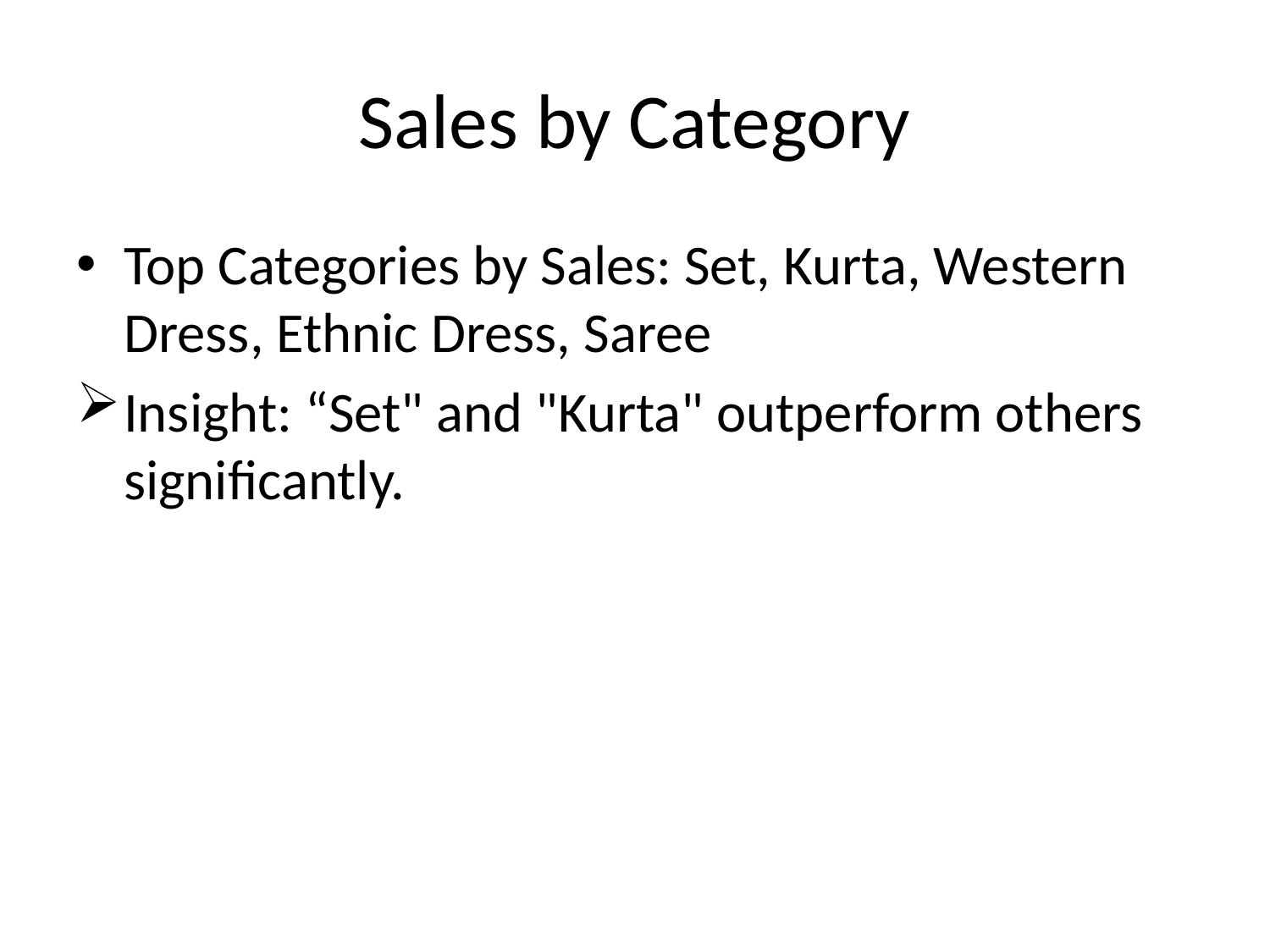

# Sales by Category
Top Categories by Sales: Set, Kurta, Western Dress, Ethnic Dress, Saree
Insight: “Set" and "Kurta" outperform others significantly.